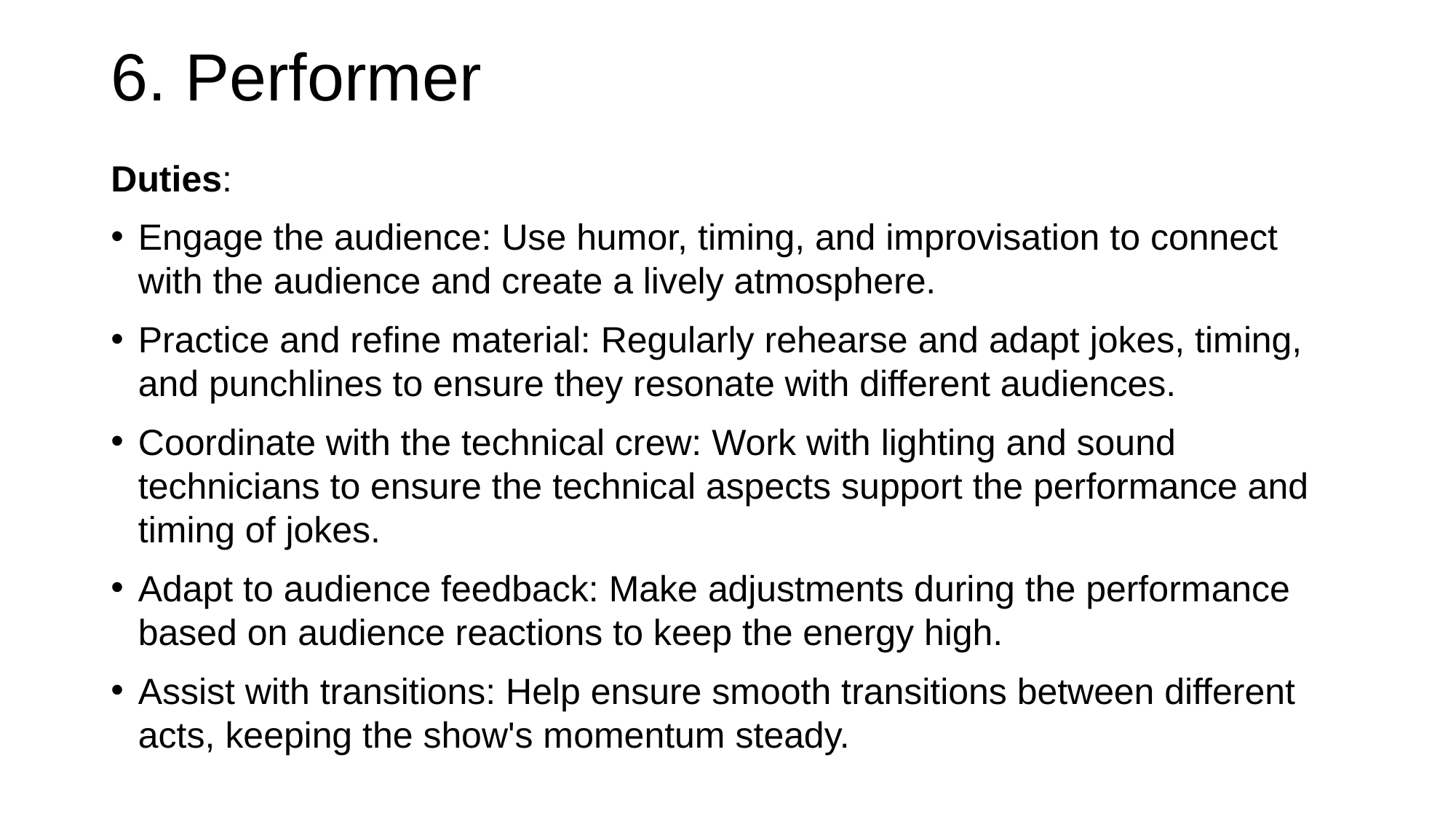

# 6. Performer
Duties:
Engage the audience: Use humor, timing, and improvisation to connect with the audience and create a lively atmosphere.
Practice and refine material: Regularly rehearse and adapt jokes, timing, and punchlines to ensure they resonate with different audiences.
Coordinate with the technical crew: Work with lighting and sound technicians to ensure the technical aspects support the performance and timing of jokes.
Adapt to audience feedback: Make adjustments during the performance based on audience reactions to keep the energy high.
Assist with transitions: Help ensure smooth transitions between different acts, keeping the show's momentum steady.